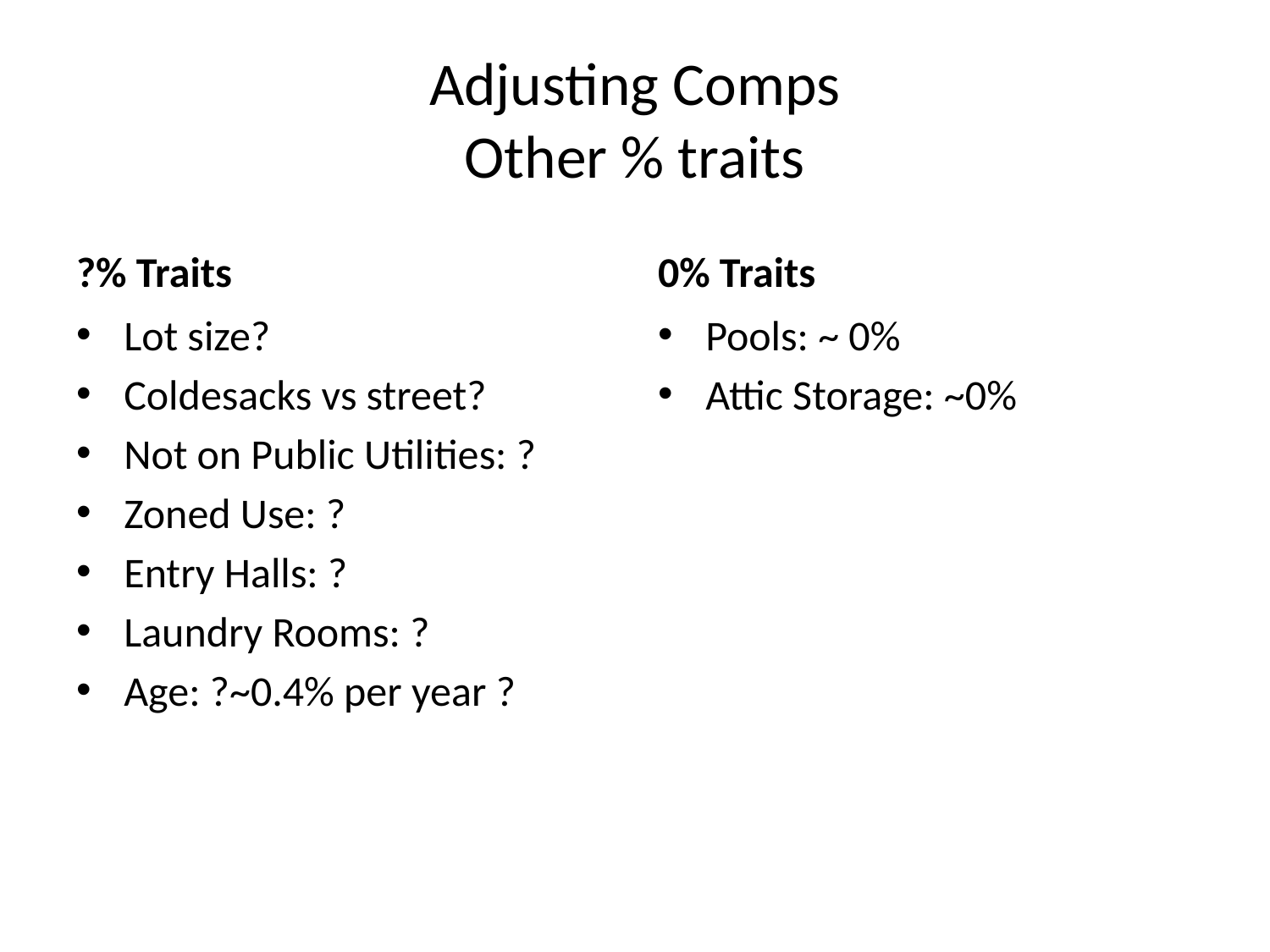

# Adjusting Comps Other % traits
?% Traits
0% Traits
Lot size?
Coldesacks vs street?
Not on Public Utilities: ?
Zoned Use: ?
Entry Halls: ?
Laundry Rooms: ?
Age: ?~0.4% per year ?

Pools: ~ 0%
Attic Storage: ~0%